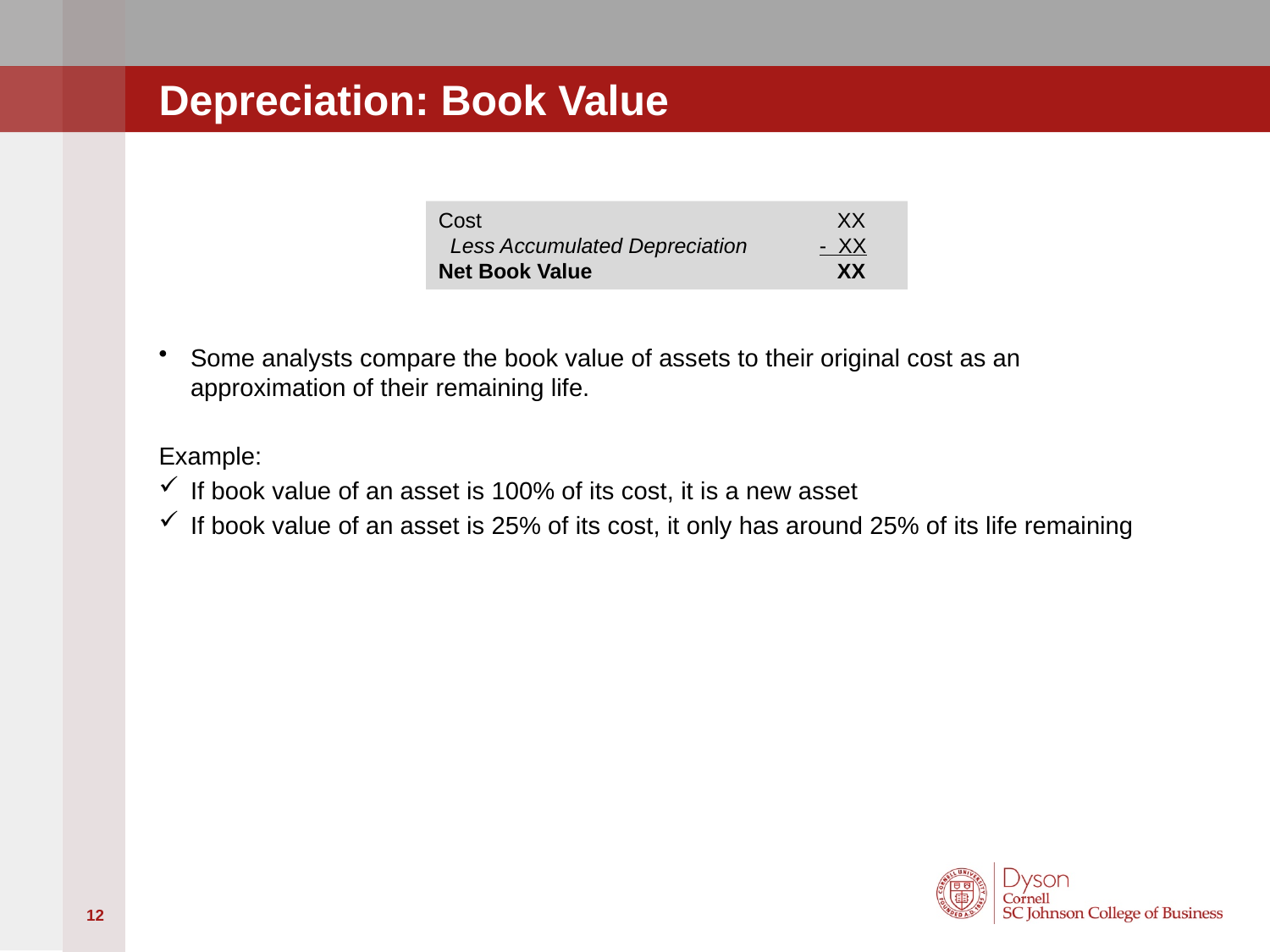

# Depreciation: Book Value

Some analysts compare the book value of assets to their original cost as an approximation of their remaining life.

Example:
If book value of an asset is 100% of its cost, it is a new asset
If book value of an asset is 25% of its cost, it only has around 25% of its life remaining

Cost			   XX
  Less Accumulated Depreciation 	-  XX
Net Book Value		   XX
12